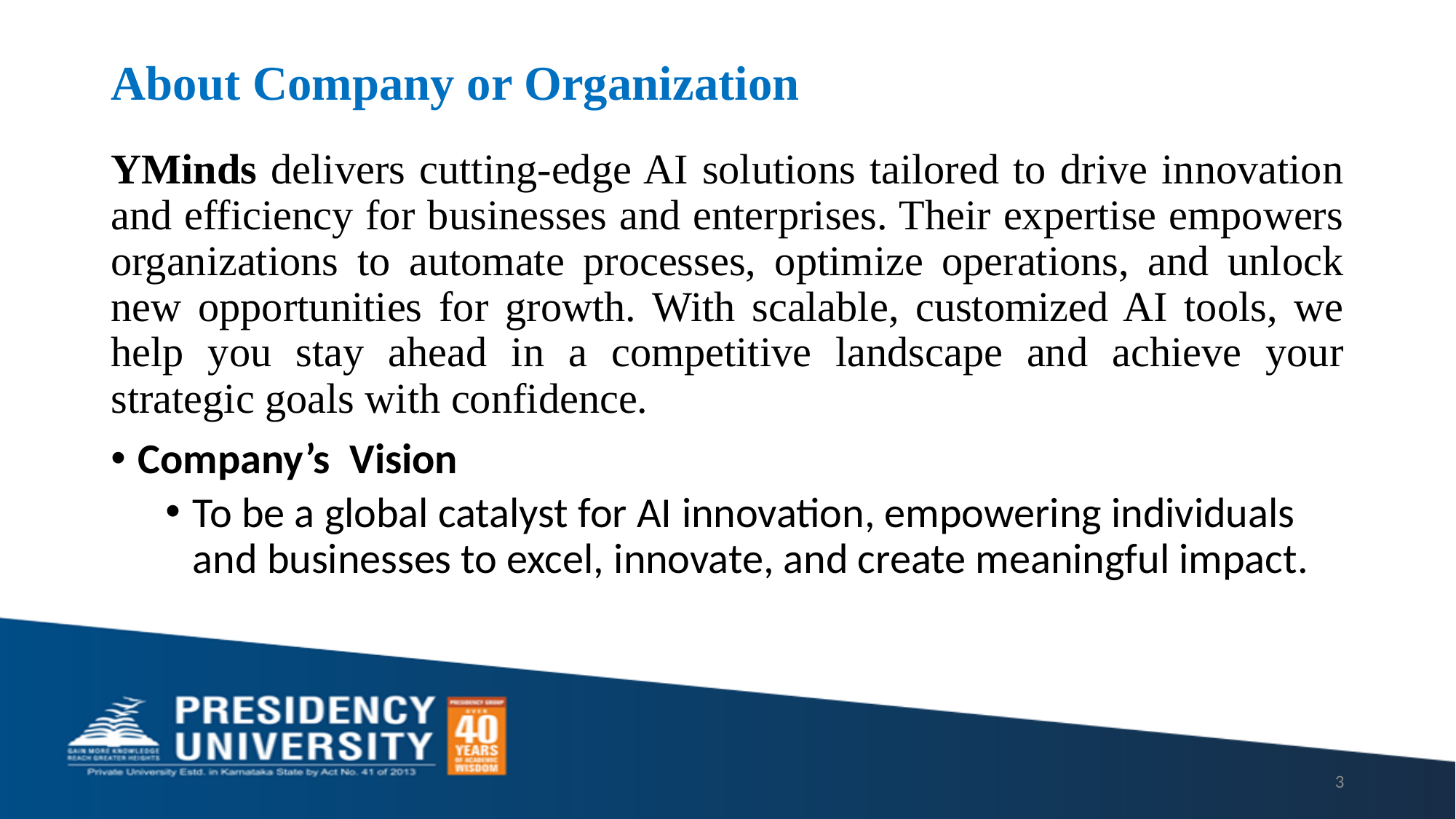

# About Company or Organization
YMinds delivers cutting-edge AI solutions tailored to drive innovation and efficiency for businesses and enterprises. Their expertise empowers organizations to automate processes, optimize operations, and unlock new opportunities for growth. With scalable, customized AI tools, we help you stay ahead in a competitive landscape and achieve your strategic goals with confidence.
Company’s  Vision
To be a global catalyst for AI innovation, empowering individuals and businesses to excel, innovate, and create meaningful impact.

3